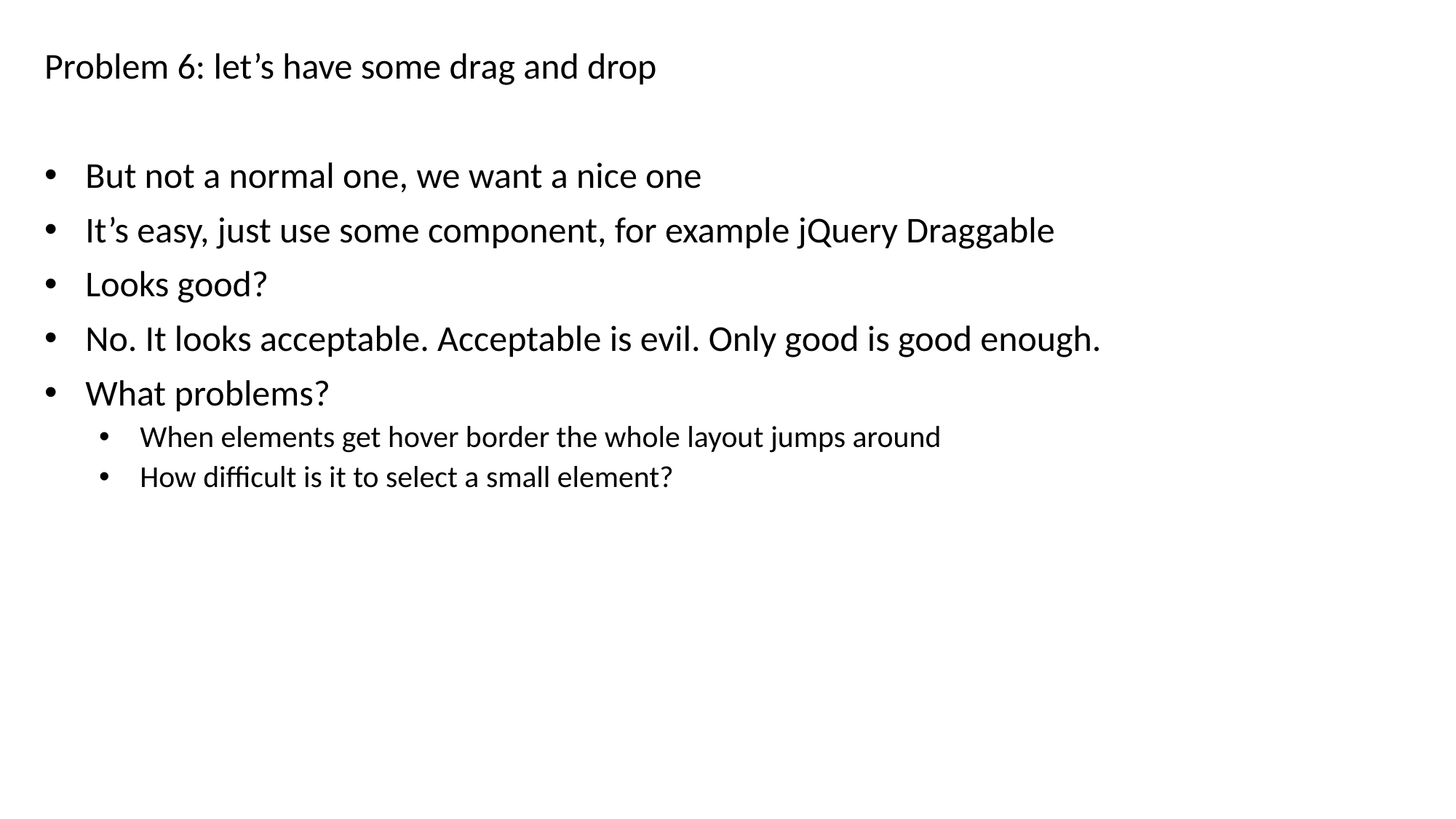

Problem 6: let’s have some drag and drop

But not a normal one, we want a nice one
It’s easy, just use some component, for example jQuery Draggable
Looks good?
No. It looks acceptable. Acceptable is evil. Only good is good enough.
What problems?
When elements get hover border the whole layout jumps around
How difficult is it to select a small element?